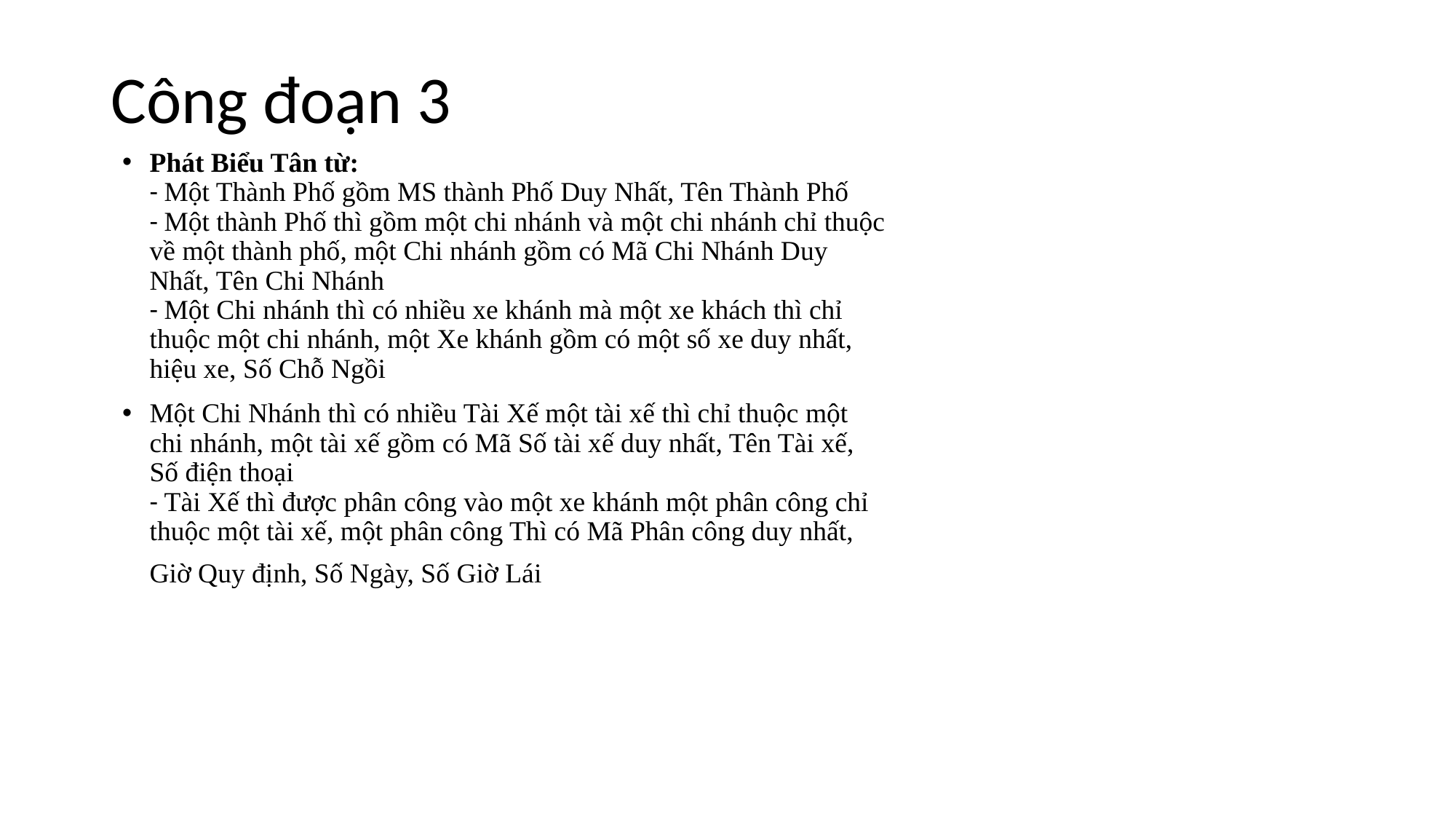

# Công đoạn 3
Phát Biểu Tân từ:
- Một Thành Phố gồm MS thành Phố Duy Nhất, Tên Thành Phố
- Một thành Phố thì gồm một chi nhánh và một chi nhánh chỉ thuộc
về một thành phố, một Chi nhánh gồm có Mã Chi Nhánh Duy
Nhất, Tên Chi Nhánh
- Một Chi nhánh thì có nhiều xe khánh mà một xe khách thì chỉ
thuộc một chi nhánh, một Xe khánh gồm có một số xe duy nhất,
hiệu xe, Số Chỗ Ngồi
Một Chi Nhánh thì có nhiều Tài Xế một tài xế thì chỉ thuộc một
chi nhánh, một tài xế gồm có Mã Số tài xế duy nhất, Tên Tài xế,
Số điện thoại
- Tài Xế thì được phân công vào một xe khánh một phân công chỉ
thuộc một tài xế, một phân công Thì có Mã Phân công duy nhất,
Giờ Quy định, Số Ngày, Số Giờ Lái